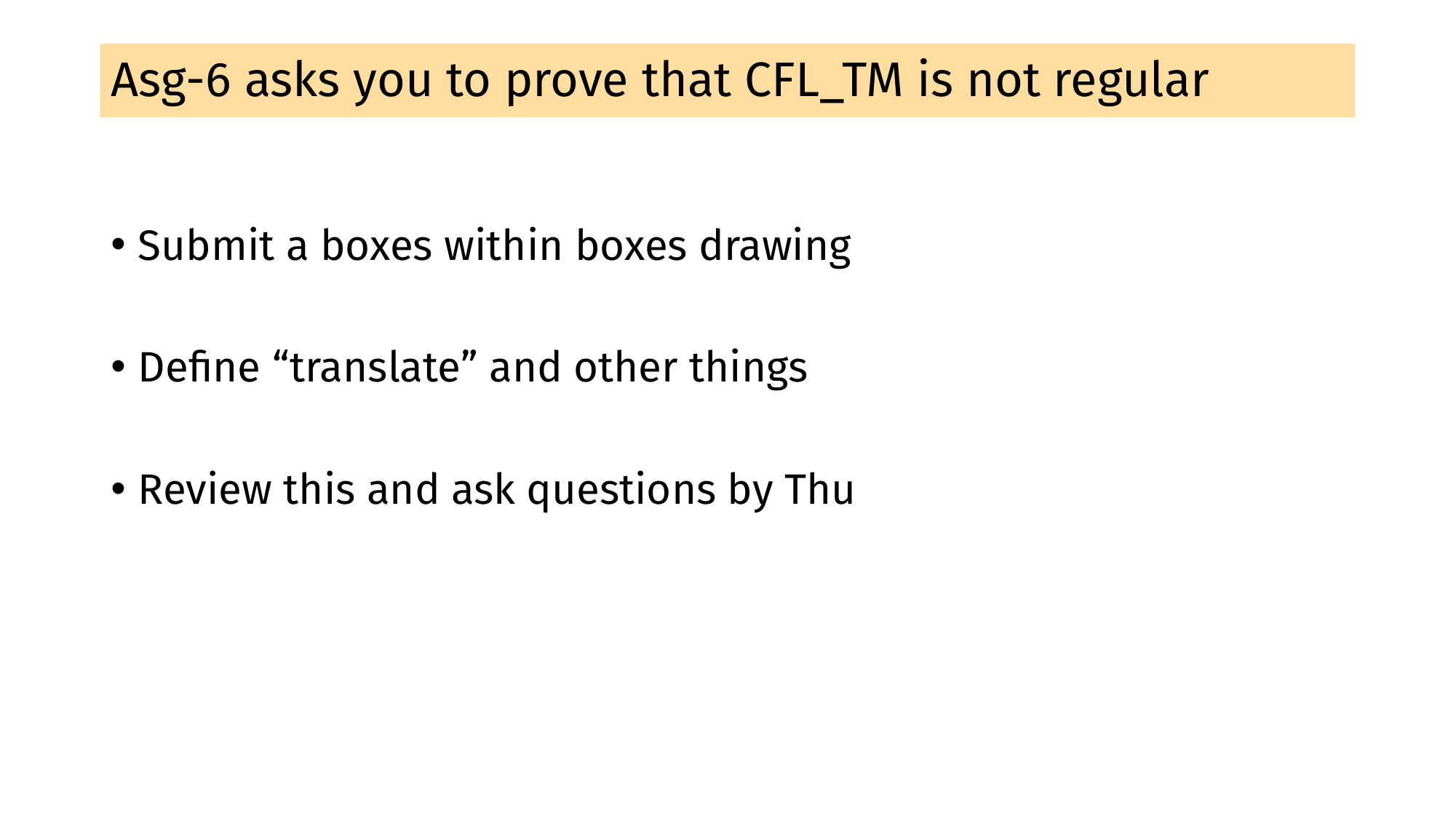

# Asg-6 asks you to prove that CFL_TM is not regular
Submit a boxes within boxes drawing

Define “translate” and other things

Review this and ask questions by Thu